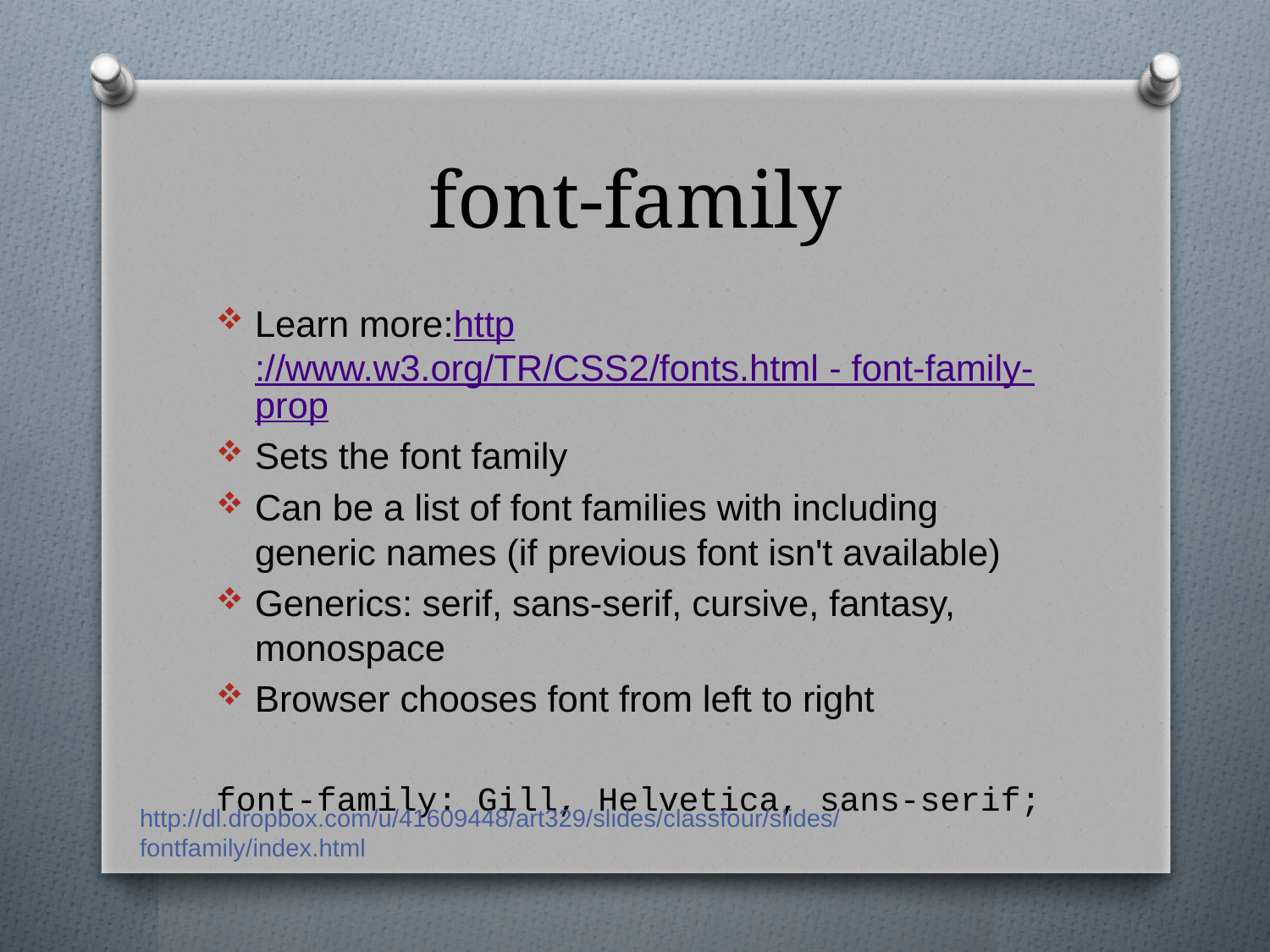

# font-family
Learn more:http://www.w3.org/TR/CSS2/fonts.html - font-family-prop
Sets the font family
Can be a list of font families with including generic names (if previous font isn't available)
Generics: serif, sans-serif, cursive, fantasy, monospace
Browser chooses font from left to right

font-family: Gill, Helvetica, sans-serif;
http://dl.dropbox.com/u/41609448/art329/slides/classfour/slides/fontfamily/index.html